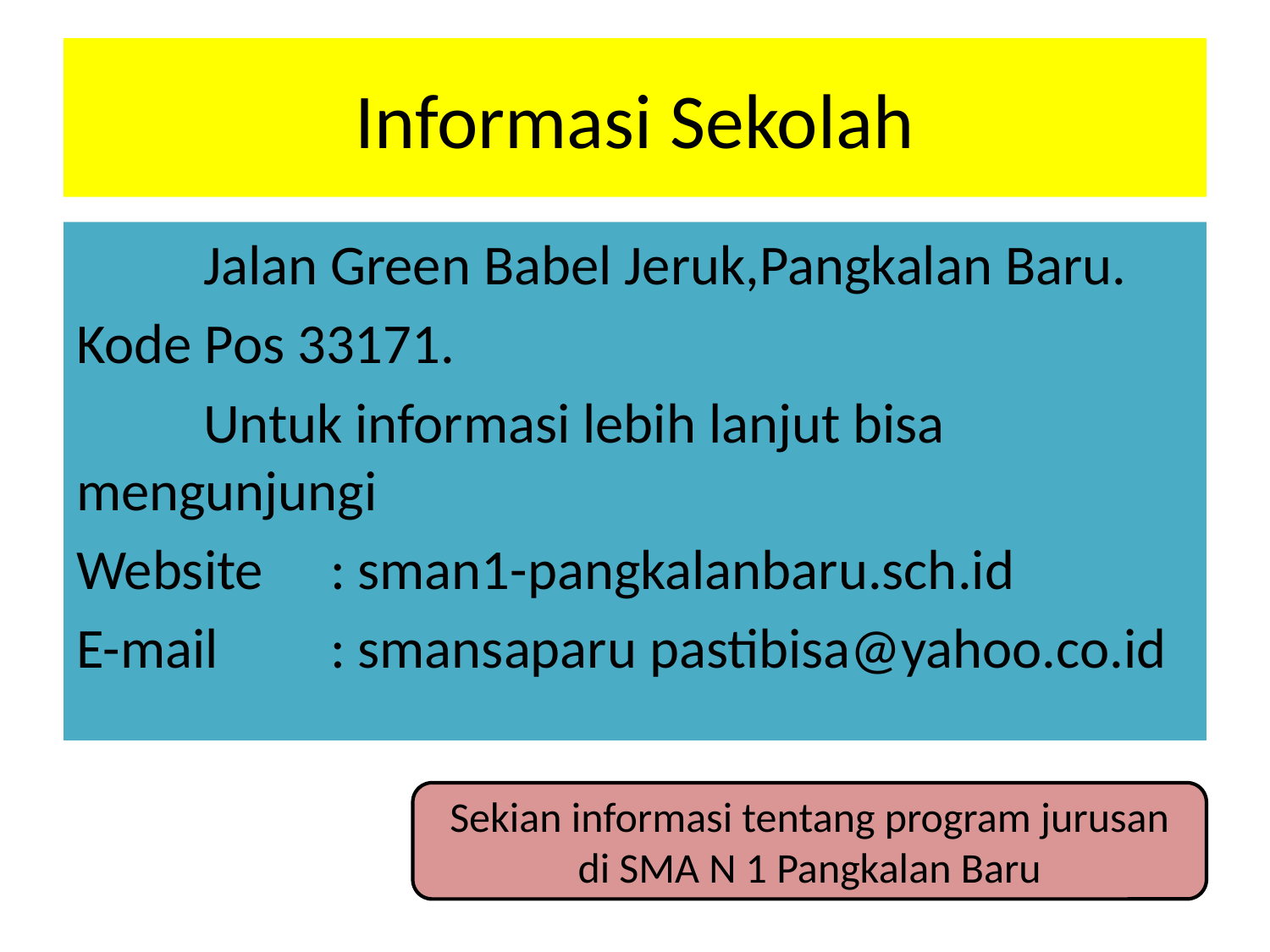

# Informasi Sekolah
	Jalan Green Babel Jeruk,Pangkalan Baru.
Kode Pos 33171.
	Untuk informasi lebih lanjut bisa mengunjungi
Website 	: sman1-pangkalanbaru.sch.id
E-mail	: smansaparu pastibisa@yahoo.co.id

Sekian informasi tentang program jurusan di SMA N 1 Pangkalan Baru